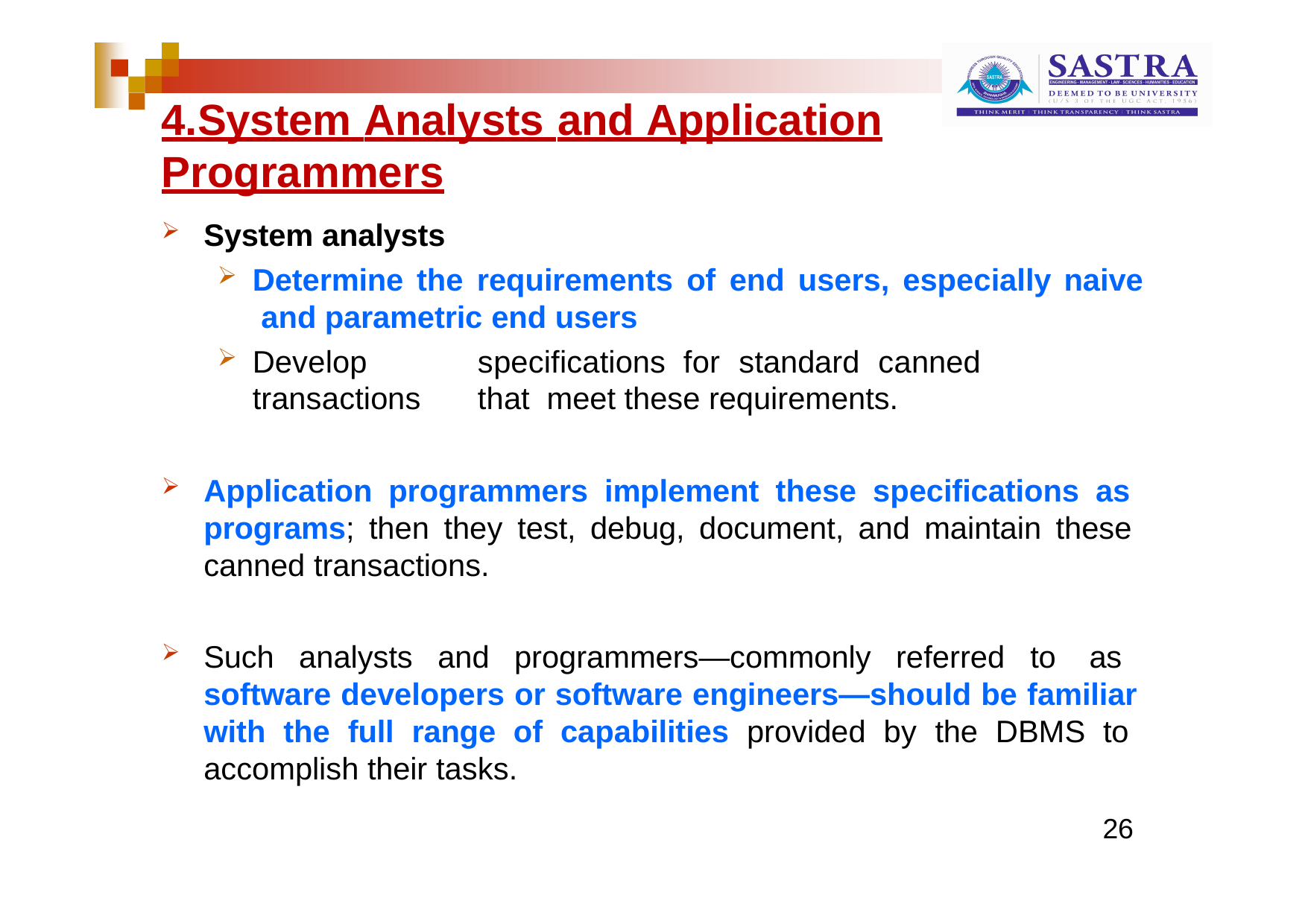

# 4.System Analysts and Application
Programmers
System analysts
Determine the requirements of end users, especially naive  and parametric end users
Develop	specifications	for	standard	canned	transactions	that  meet these requirements.

Application programmers implement these specifications as  programs; then they test, debug, document, and maintain these  canned transactions.

Such analysts and programmers—commonly referred to as  software developers or software engineers—should be familiar  with the full range of capabilities provided by the DBMS to  accomplish their tasks.
26